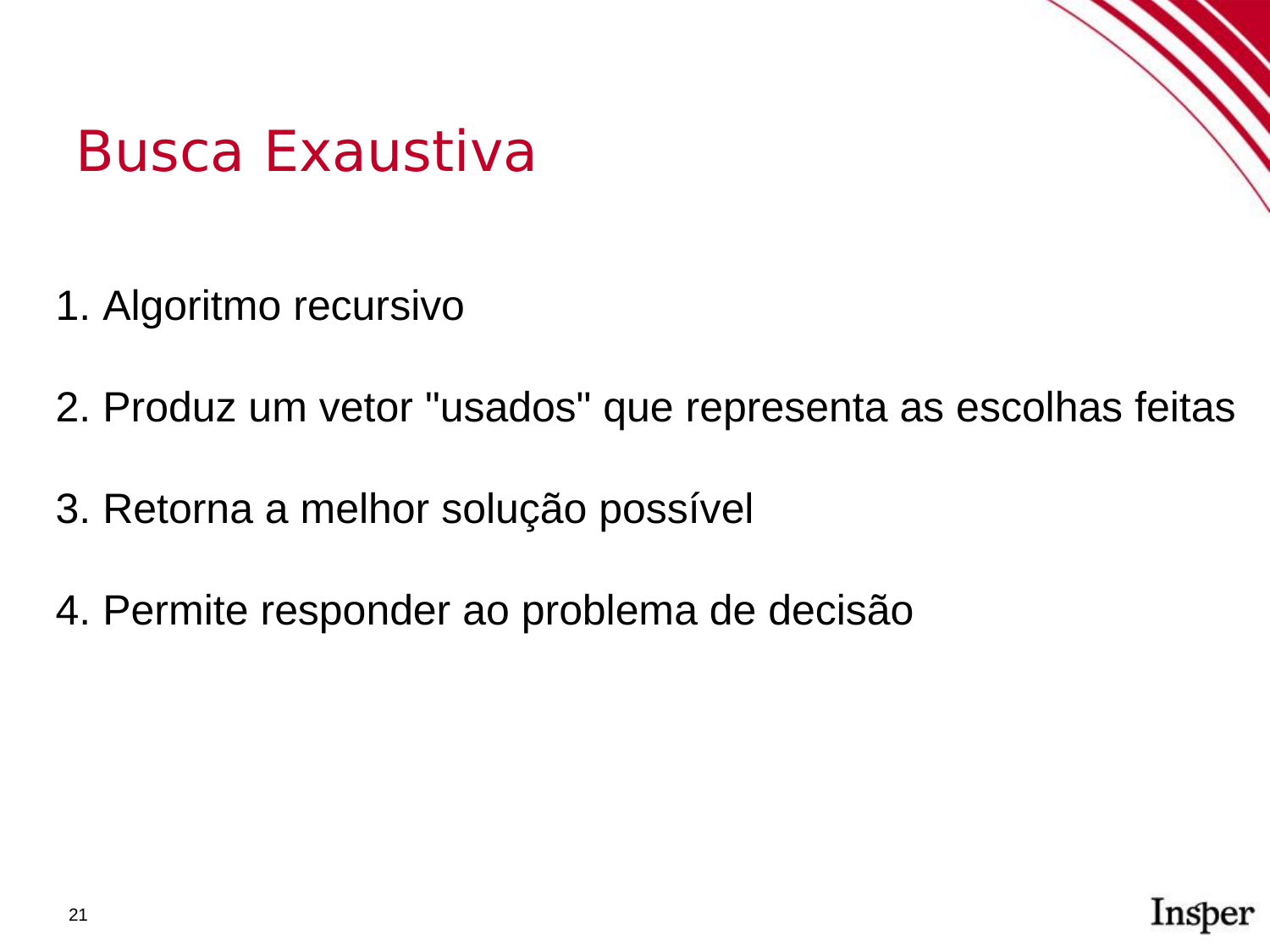

Busca Exaustiva

 Algoritmo recursivo

 Produz um vetor "usados" que representa as escolhas feitas

 Retorna a melhor solução possível

 Permite responder ao problema de decisão
21